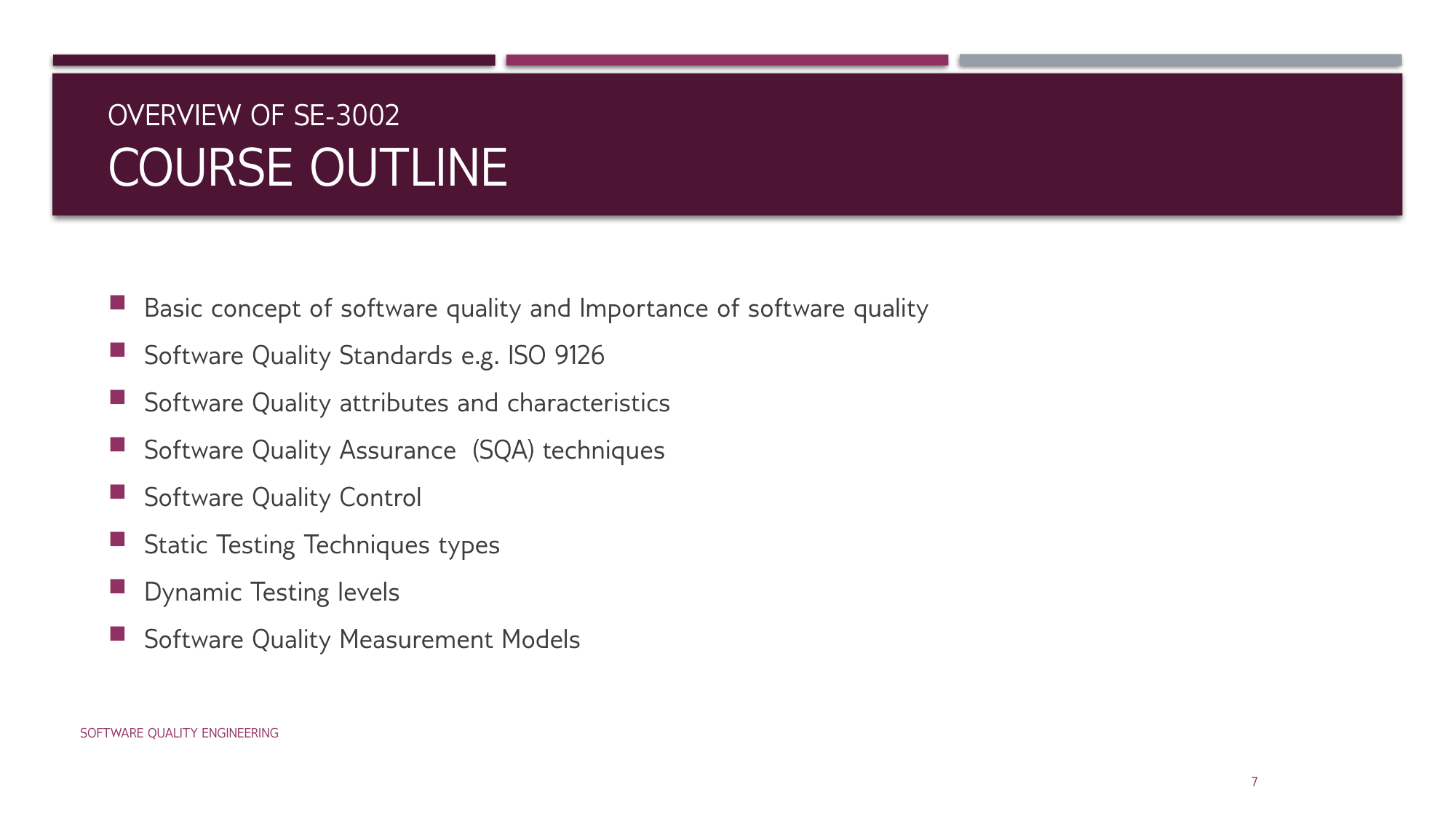

# Overview of SE-3002 Course Outline
Basic concept of software quality and Importance of software quality
Software Quality Standards e.g. ISO 9126
Software Quality attributes and characteristics
Software Quality Assurance  (SQA) techniques
Software Quality Control
Static Testing Techniques types
Dynamic Testing levels
Software Quality Measurement Models

Software Quality Engineering
7